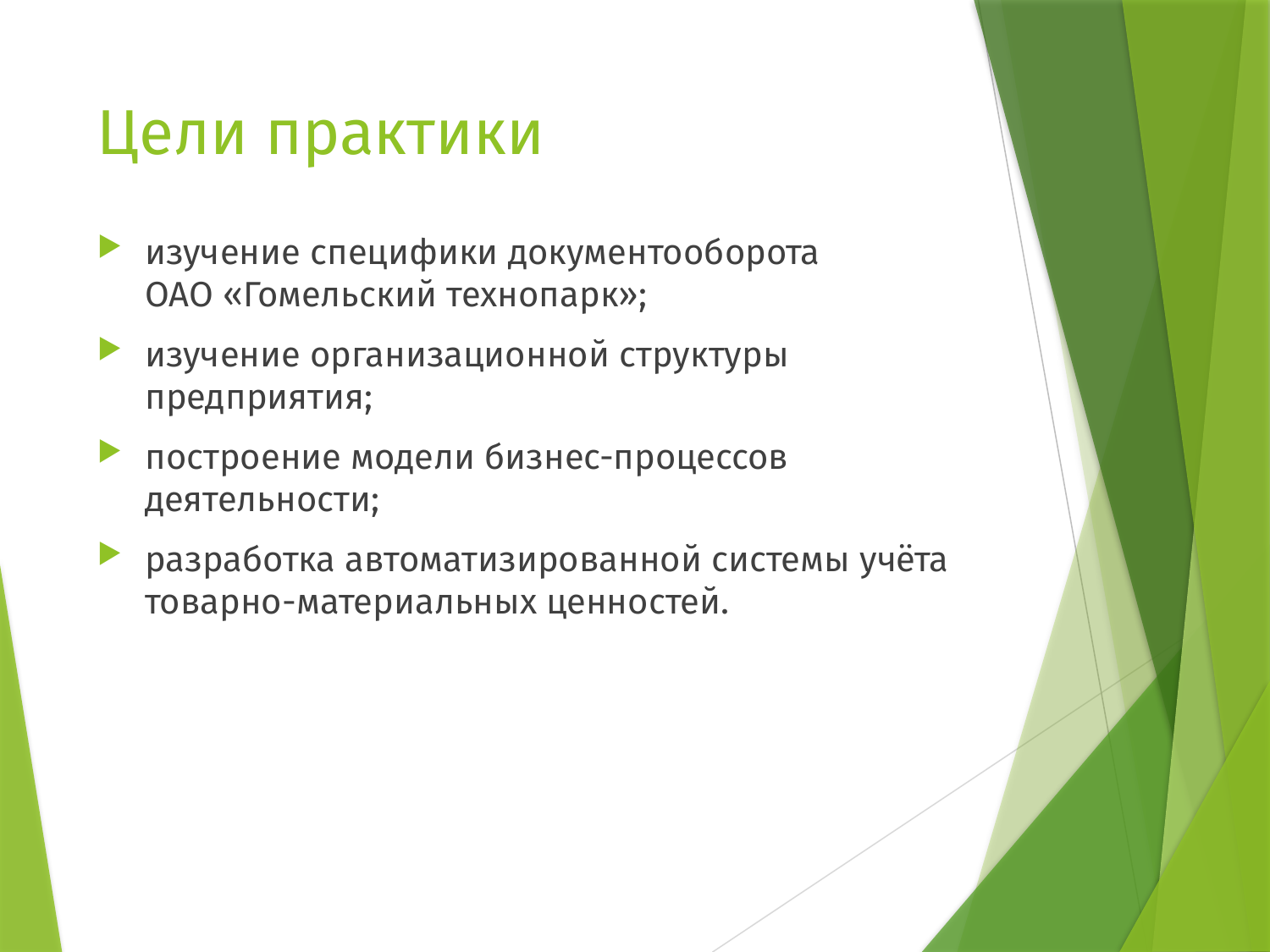

# Цели практики
изучение специфики документооборота        ОАО «Гомельский технопарк»;
изучение организационной структуры предприятия;
построение модели бизнес-процессов деятельности;
разработка автоматизированной системы учёта товарно-материальных ценностей.